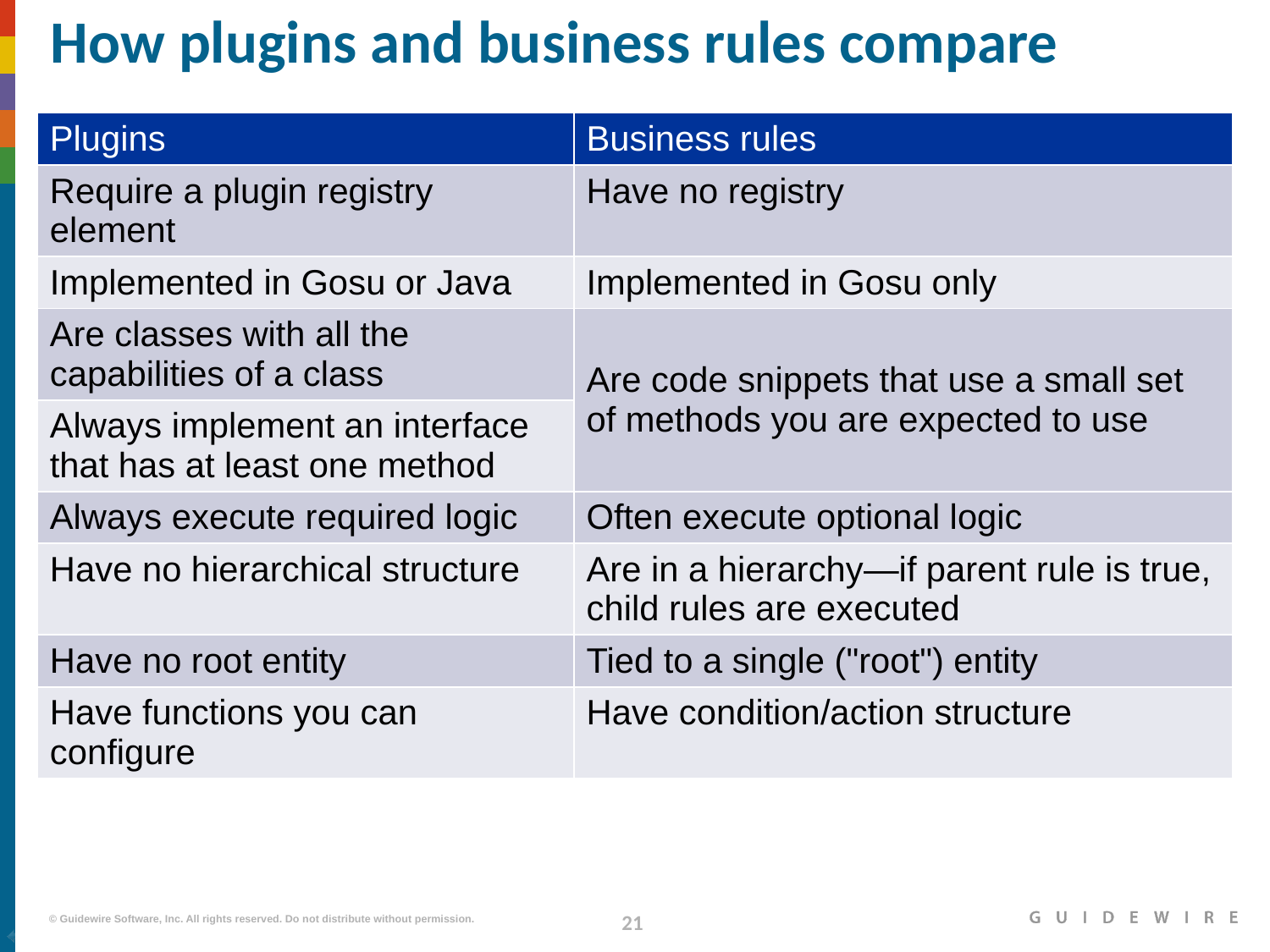

# How plugins and business rules compare
| Plugins | Business rules |
| --- | --- |
| Require a plugin registry element | Have no registry |
| Implemented in Gosu or Java | Implemented in Gosu only |
| Are classes with all the capabilities of a class | Are code snippets that use a small set of methods you are expected to use |
| Always implement an interface that has at least one method |  |
| Always execute required logic | Often execute optional logic |
| Have no hierarchical structure | Are in a hierarchy—if parent rule is true, child rules are executed |
| Have no root entity | Tied to a single ("root") entity |
| Have functions you can configure | Have condition/action structure |